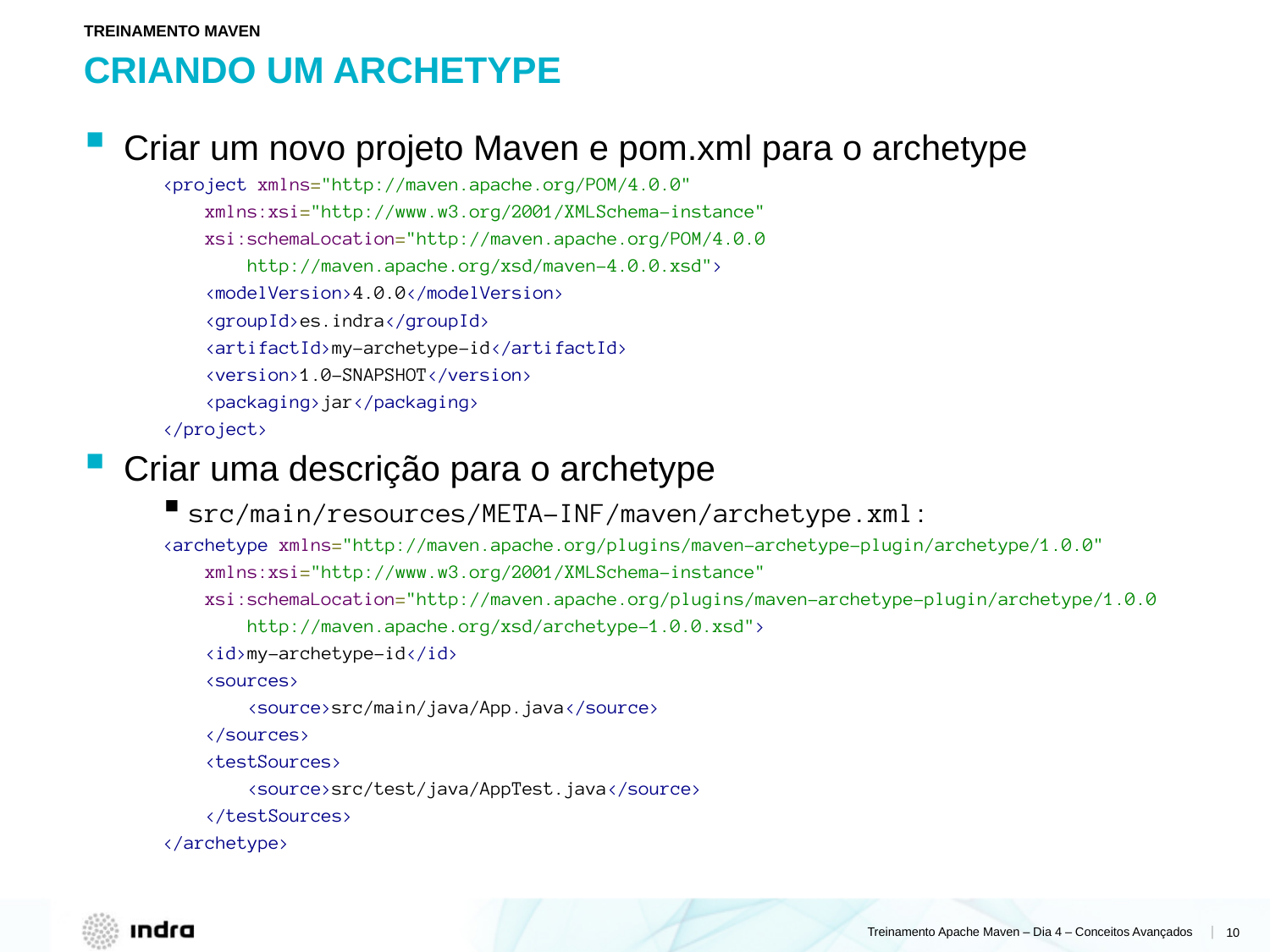

TREINAMENTO MAVEN
# CRIANDO UM archetype
Criar um novo projeto Maven e pom.xml para o archetype
<project xmlns="http://maven.apache.org/POM/4.0.0"
    xmlns:xsi="http://www.w3.org/2001/XMLSchema-instance"
    xsi:schemaLocation="http://maven.apache.org/POM/4.0.0
        http://maven.apache.org/xsd/maven-4.0.0.xsd">
    <modelVersion>4.0.0</modelVersion>
    <groupId>es.indra</groupId>
    <artifactId>my-archetype-id</artifactId>
    <version>1.0-SNAPSHOT</version>
    <packaging>jar</packaging>
</project>
Criar uma descrição para o archetype
src/main/resources/META-INF/maven/archetype.xml:
<archetype xmlns="http://maven.apache.org/plugins/maven-archetype-plugin/archetype/1.0.0"
    xmlns:xsi="http://www.w3.org/2001/XMLSchema-instance"
    xsi:schemaLocation="http://maven.apache.org/plugins/maven-archetype-plugin/archetype/1.0.0
        http://maven.apache.org/xsd/archetype-1.0.0.xsd">
    <id>my-archetype-id</id>
    <sources>
        <source>src/main/java/App.java</source>
    </sources>
    <testSources>
        <source>src/test/java/AppTest.java</source>
    </testSources>
</archetype>